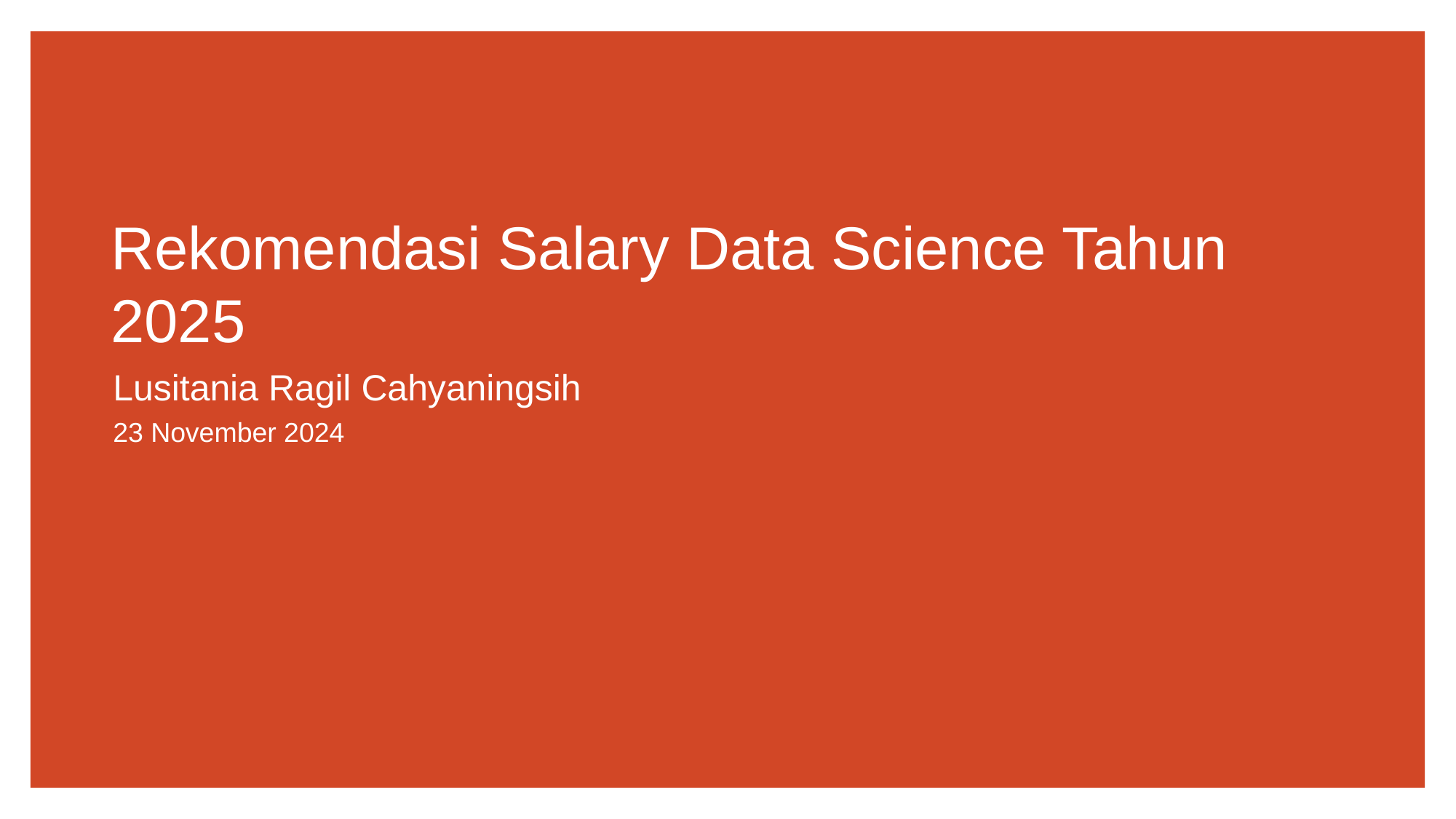

# Rekomendasi Salary Data Science Tahun 2025
Lusitania Ragil Cahyaningsih
23 November 2024